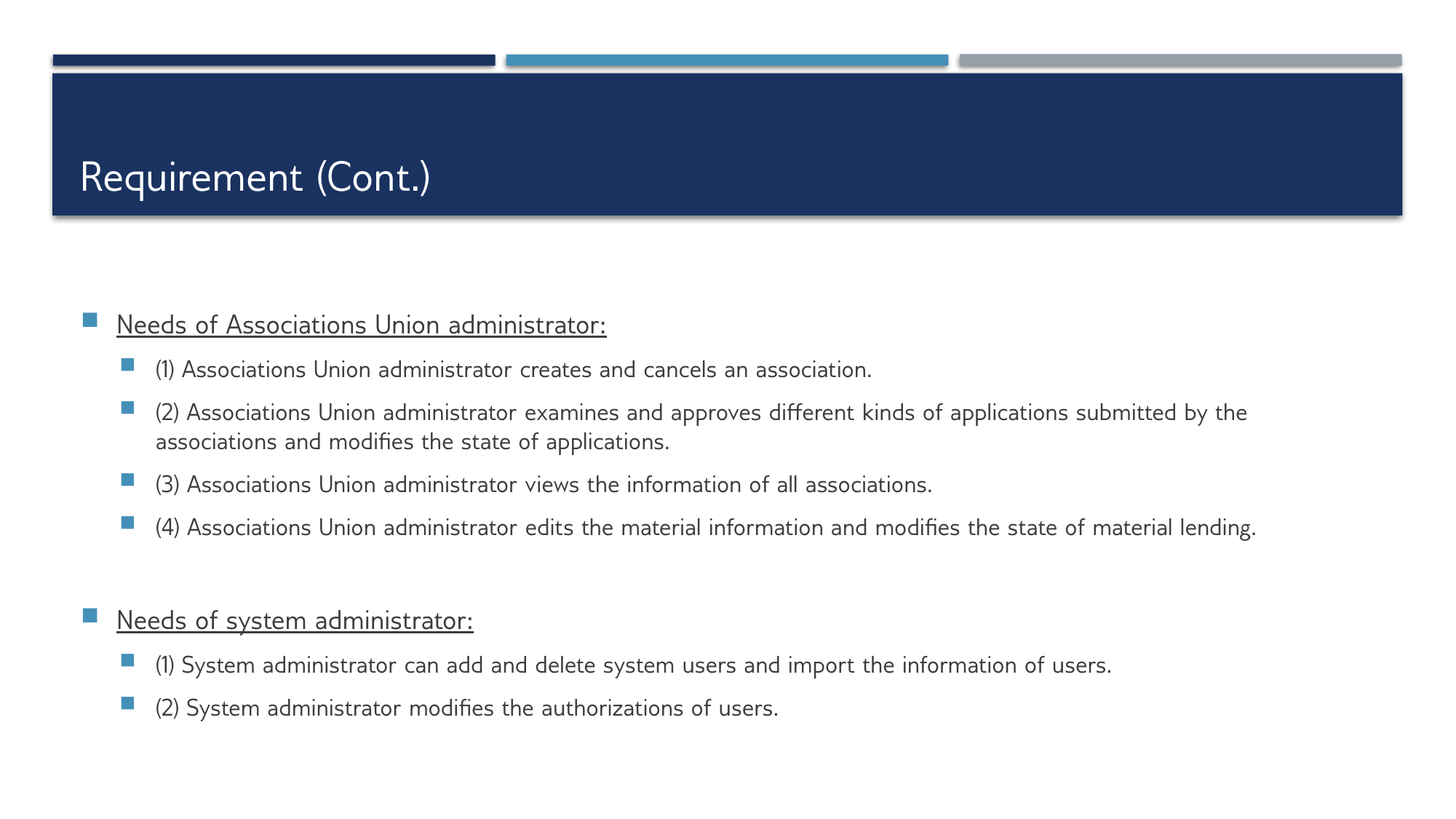

# Requirement (Cont.)
Needs of Associations Union administrator:
(1) Associations Union administrator creates and cancels an association.
(2) Associations Union administrator examines and approves different kinds of applications submitted by the associations and modifies the state of applications.
(3) Associations Union administrator views the information of all associations.
(4) Associations Union administrator edits the material information and modifies the state of material lending.

Needs of system administrator:
(1) System administrator can add and delete system users and import the information of users.
(2) System administrator modifies the authorizations of users.